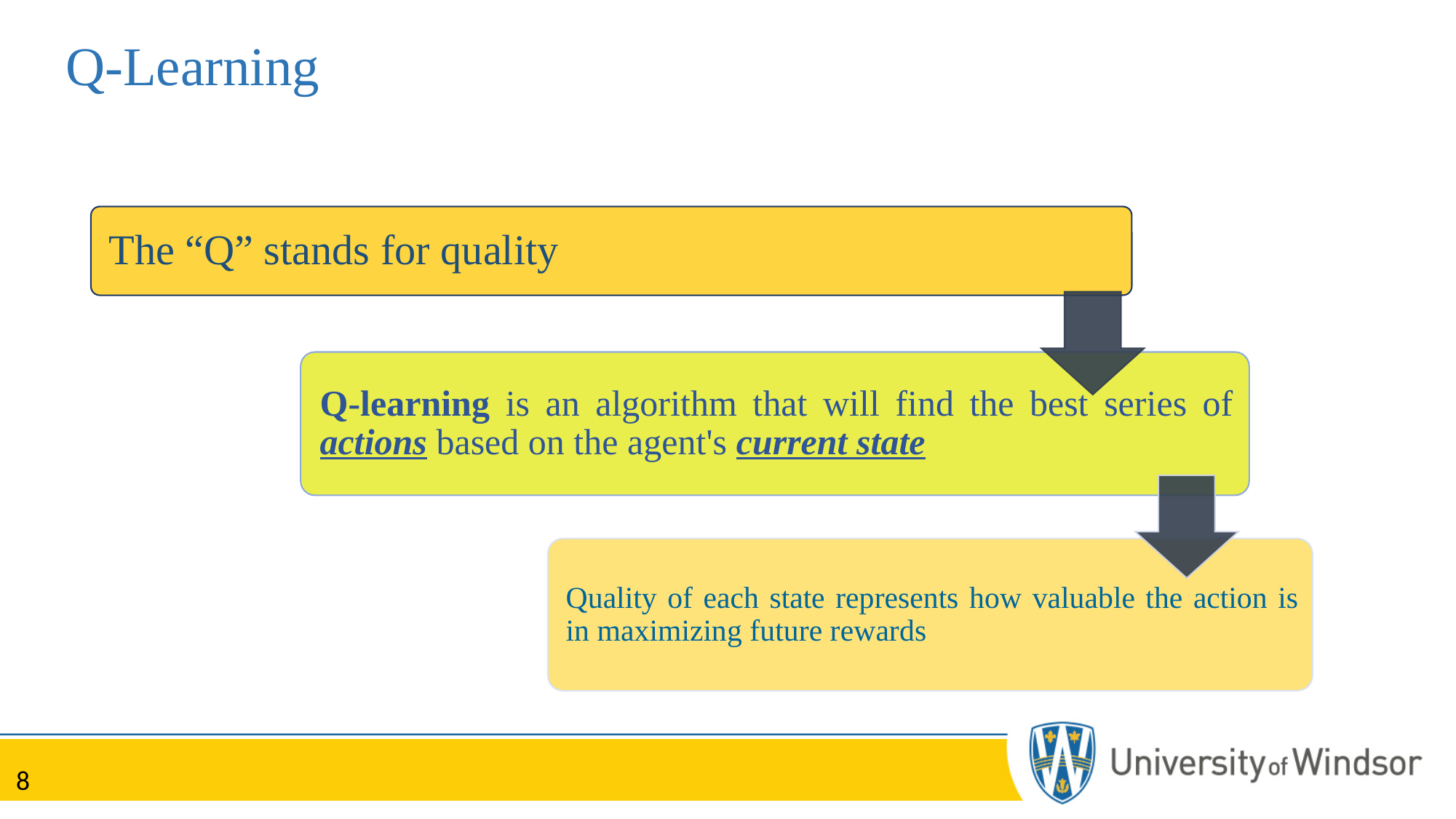

# Q-Learning
The “Q” stands for quality
Q-learning is an algorithm that will find the best series of actions based on the agent's current state
Quality of each state represents how valuable the action is in maximizing future rewards

8